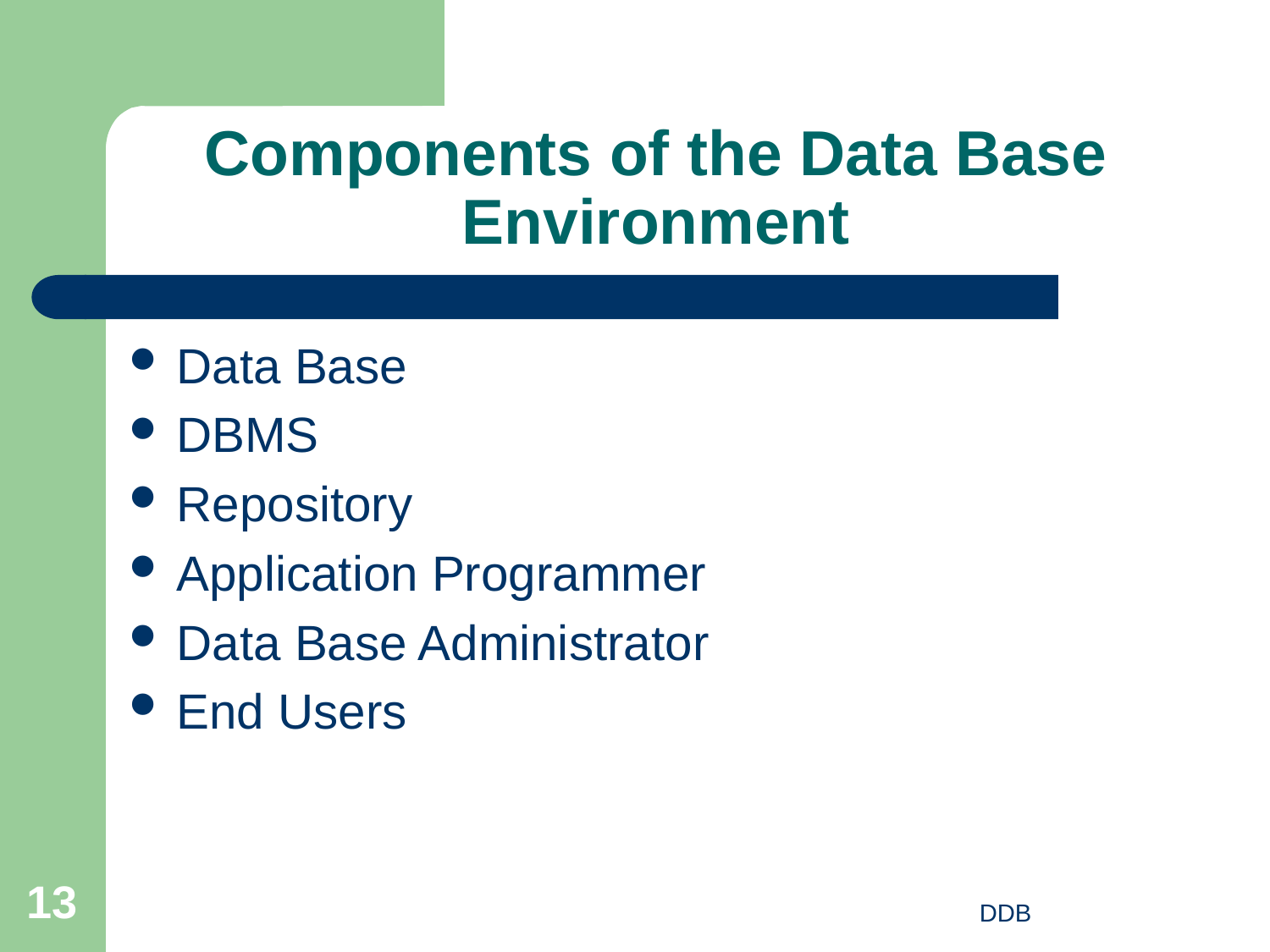

# Components of the Data Base Environment
Data Base
DBMS
Repository
Application Programmer
Data Base Administrator
End Users
13
DDB